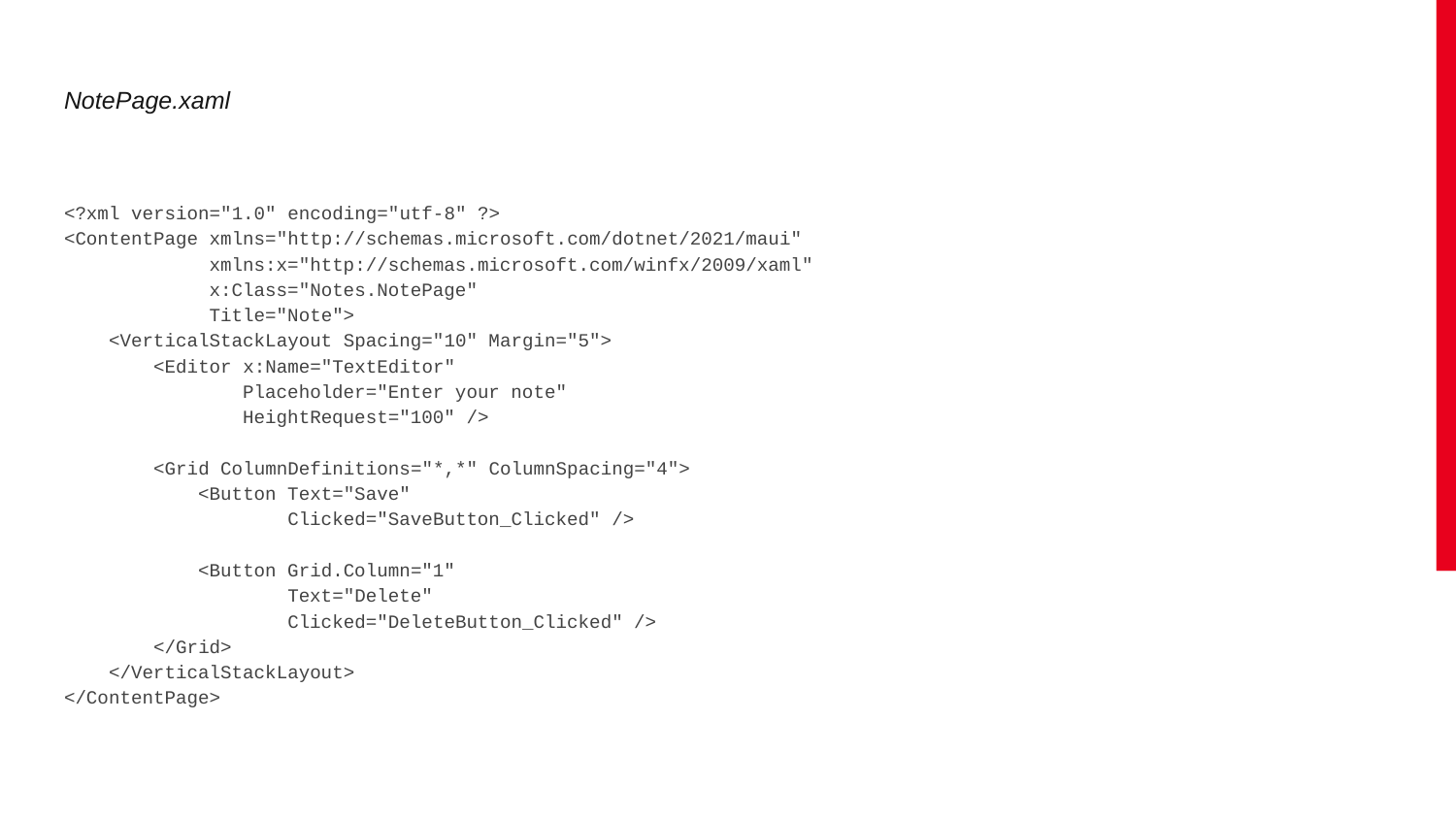

# NotePage.xaml
<?xml version="1.0" encoding="utf-8" ?>
<ContentPage xmlns="http://schemas.microsoft.com/dotnet/2021/maui"
             xmlns:x="http://schemas.microsoft.com/winfx/2009/xaml"
             x:Class="Notes.NotePage"
             Title="Note">
    <VerticalStackLayout Spacing="10" Margin="5">
        <Editor x:Name="TextEditor"
                Placeholder="Enter your note"
                HeightRequest="100" />

        <Grid ColumnDefinitions="*,*" ColumnSpacing="4">
            <Button Text="Save"
                    Clicked="SaveButton_Clicked" />

            <Button Grid.Column="1"
                    Text="Delete"
                    Clicked="DeleteButton_Clicked" />
        </Grid>
    </VerticalStackLayout>
</ContentPage>